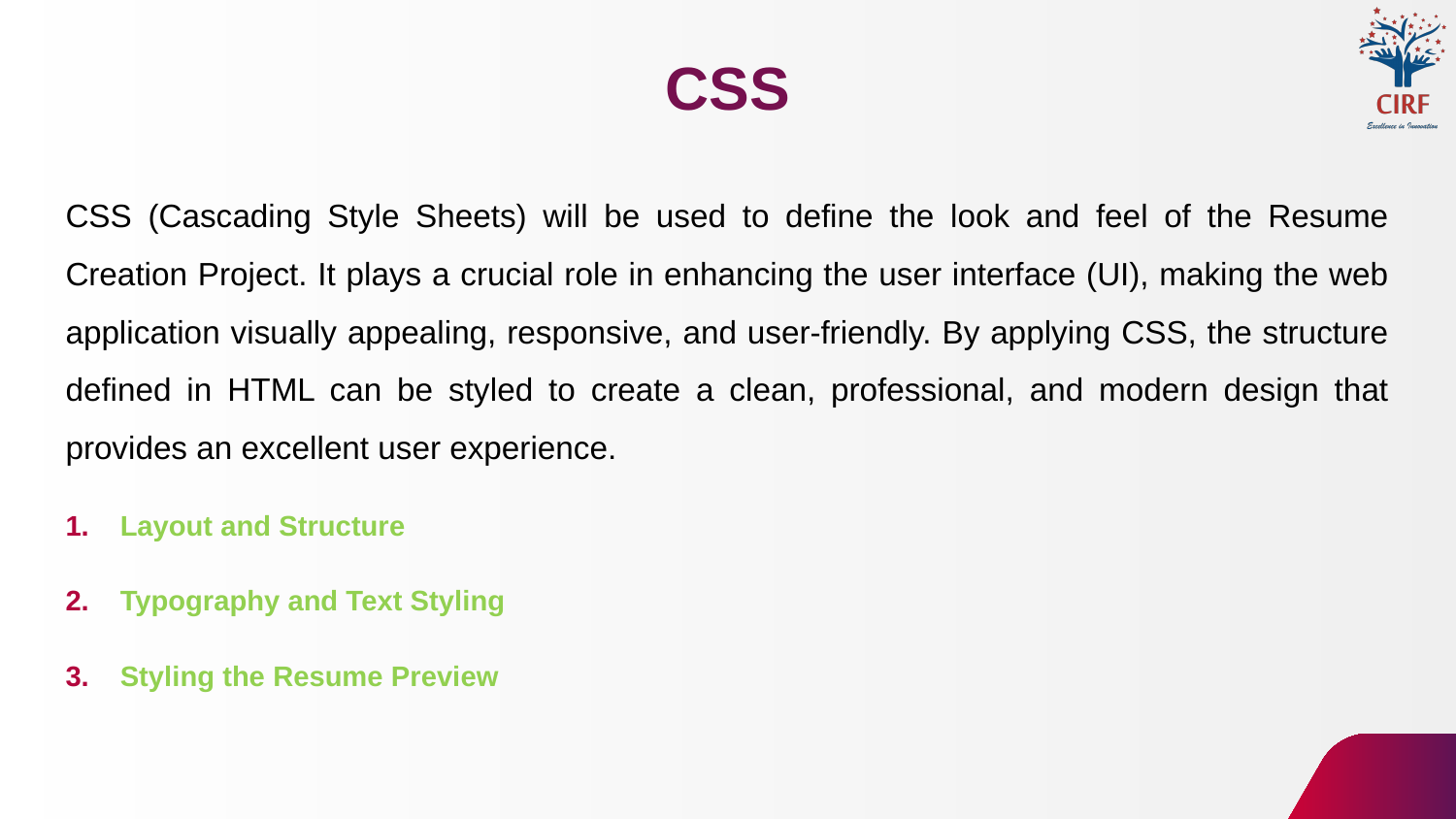

# CSS
CSS (Cascading Style Sheets) will be used to define the look and feel of the Resume Creation Project. It plays a crucial role in enhancing the user interface (UI), making the web application visually appealing, responsive, and user-friendly. By applying CSS, the structure defined in HTML can be styled to create a clean, professional, and modern design that provides an excellent user experience.
Layout and Structure
Typography and Text Styling
Styling the Resume Preview
8